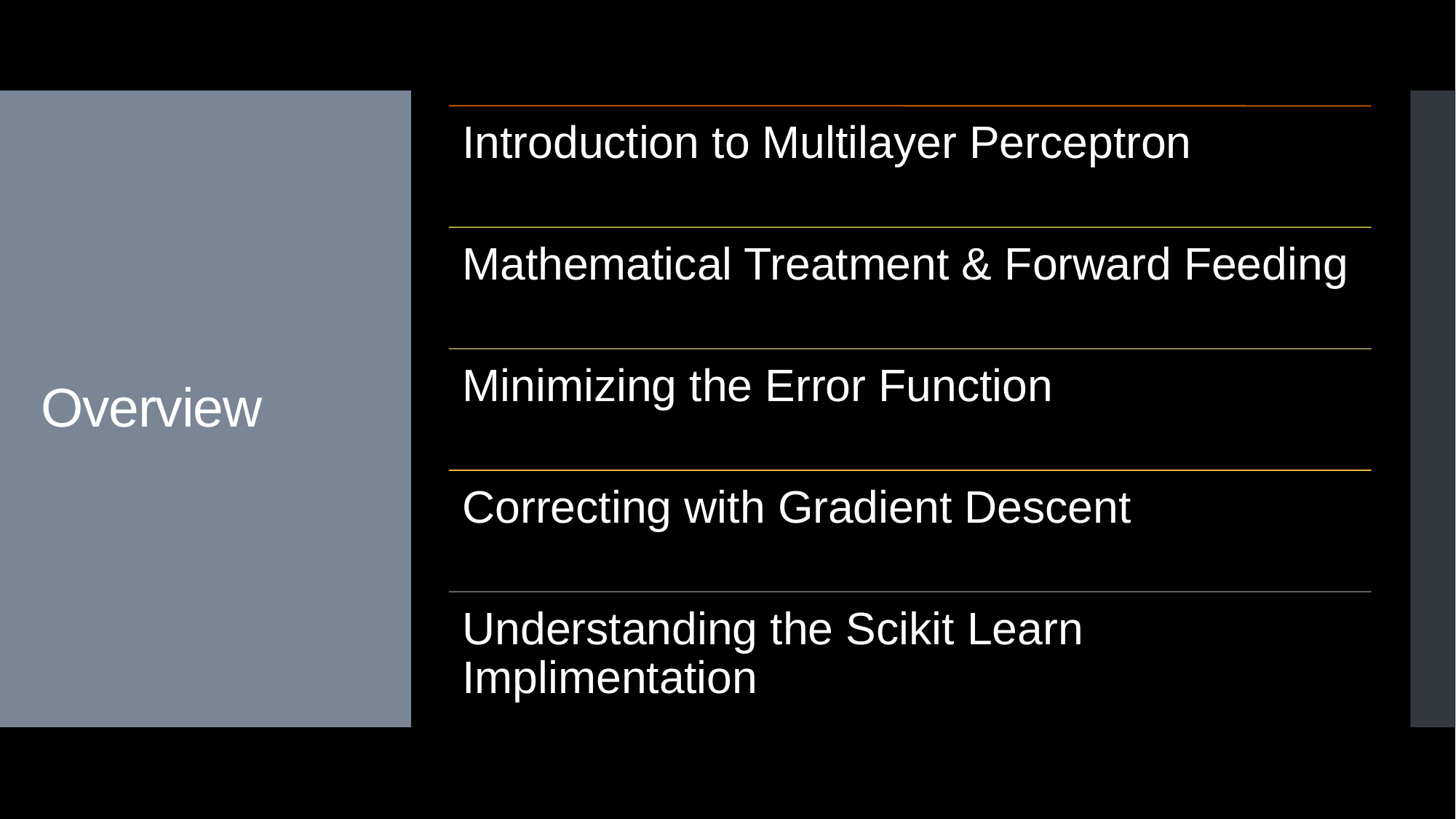

Introduction to Multilayer Perceptron
Mathematical Treatment & Forward Feeding
Minimizing the Error Function
Correcting with Gradient Descent
Understanding the Scikit Learn Implimentation
# Overview